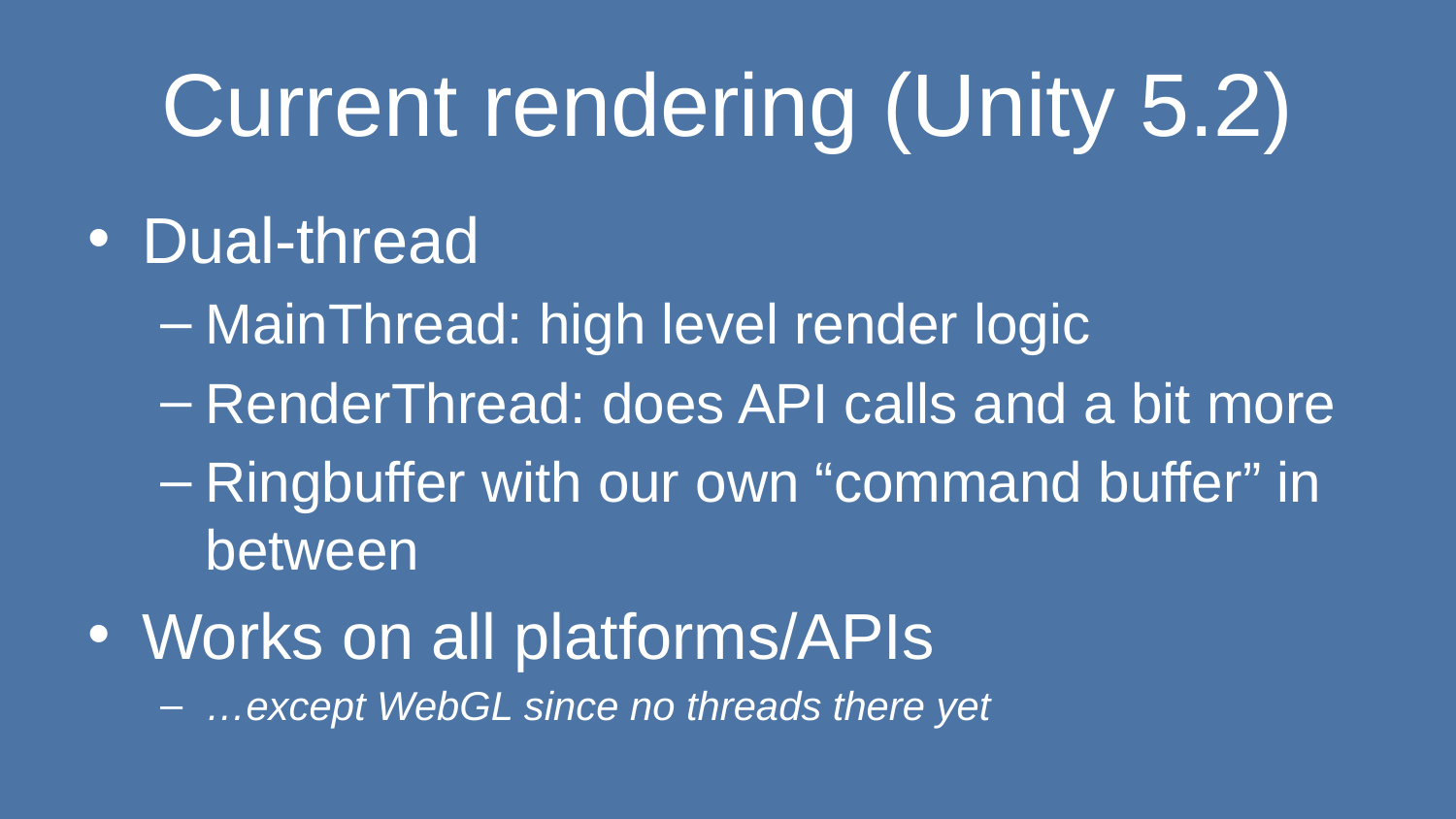

# Current rendering (Unity 5.2)
Dual-thread
MainThread: high level render logic
RenderThread: does API calls and a bit more
Ringbuffer with our own “command buffer” in between
Works on all platforms/APIs
…except WebGL since no threads there yet